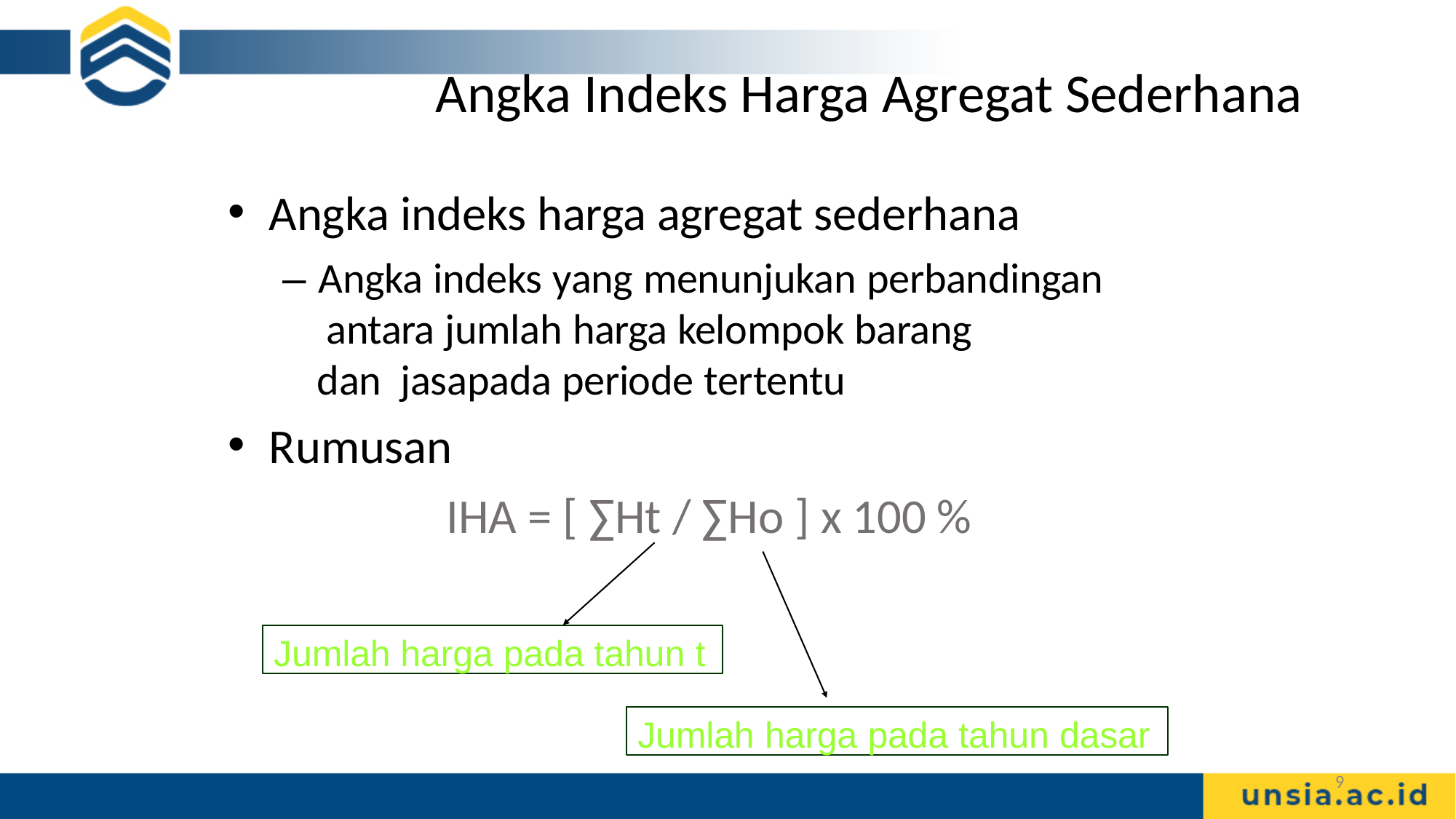

# Angka Indeks Harga Agregat Sederhana
Angka indeks harga agregat sederhana
– Angka indeks yang menunjukan perbandingan  antara jumlah harga kelompok barang	dan  jasapada periode tertentu
Rumusan
IHA = [ ∑Ht / ∑Ho ] x 100 %

Jumlah harga pada tahun t
Jumlah harga pada tahun dasar
9